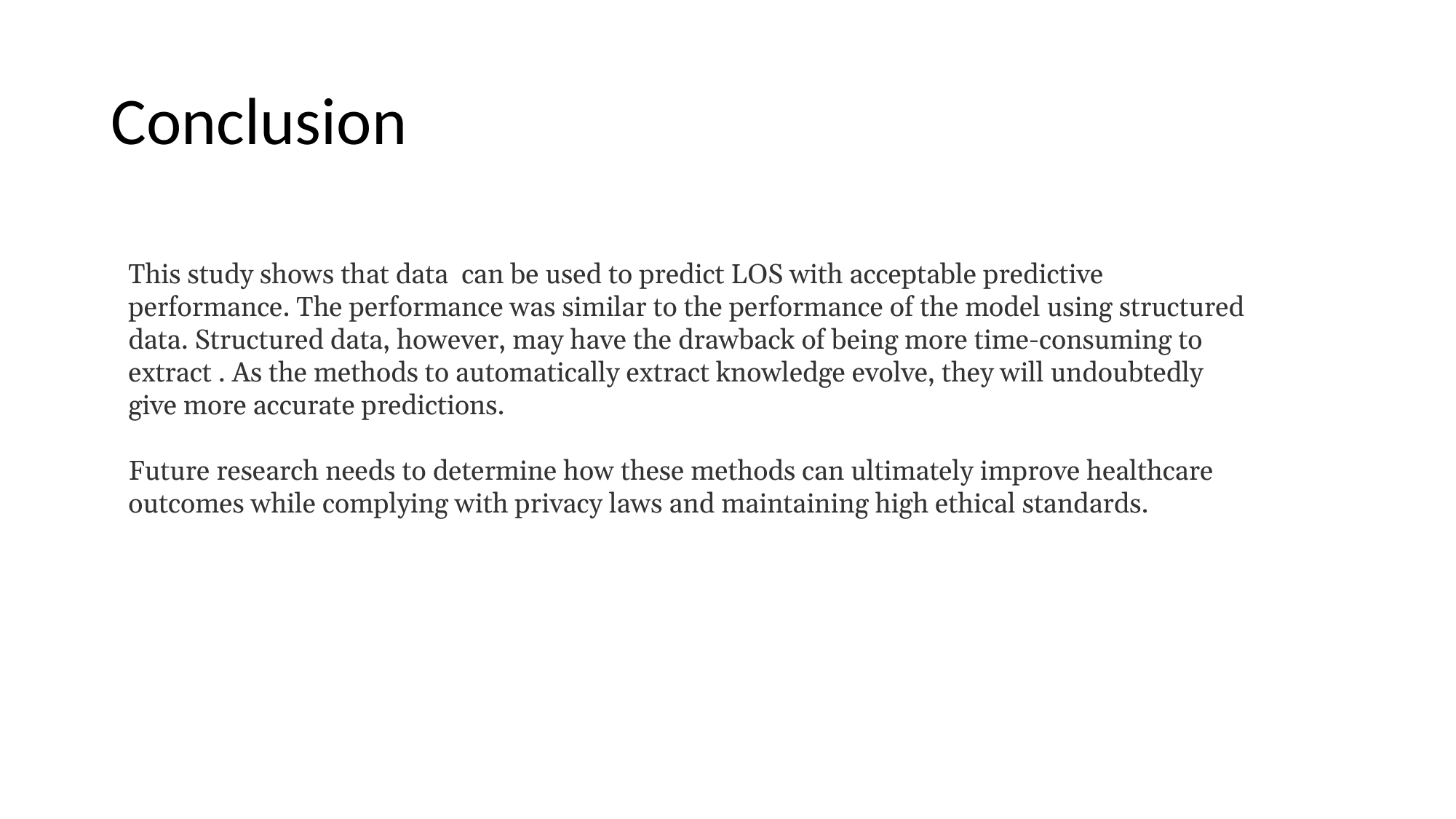

# Conclusion
This study shows that data  can be used to predict LOS with acceptable predictive performance. The performance was similar to the performance of the model using structured data. Structured data, however, may have the drawback of being more time-consuming to extract . As the methods to automatically extract knowledge evolve, they will undoubtedly give more accurate predictions.

Future research needs to determine how these methods can ultimately improve healthcare outcomes while complying with privacy laws and maintaining high ethical standards.